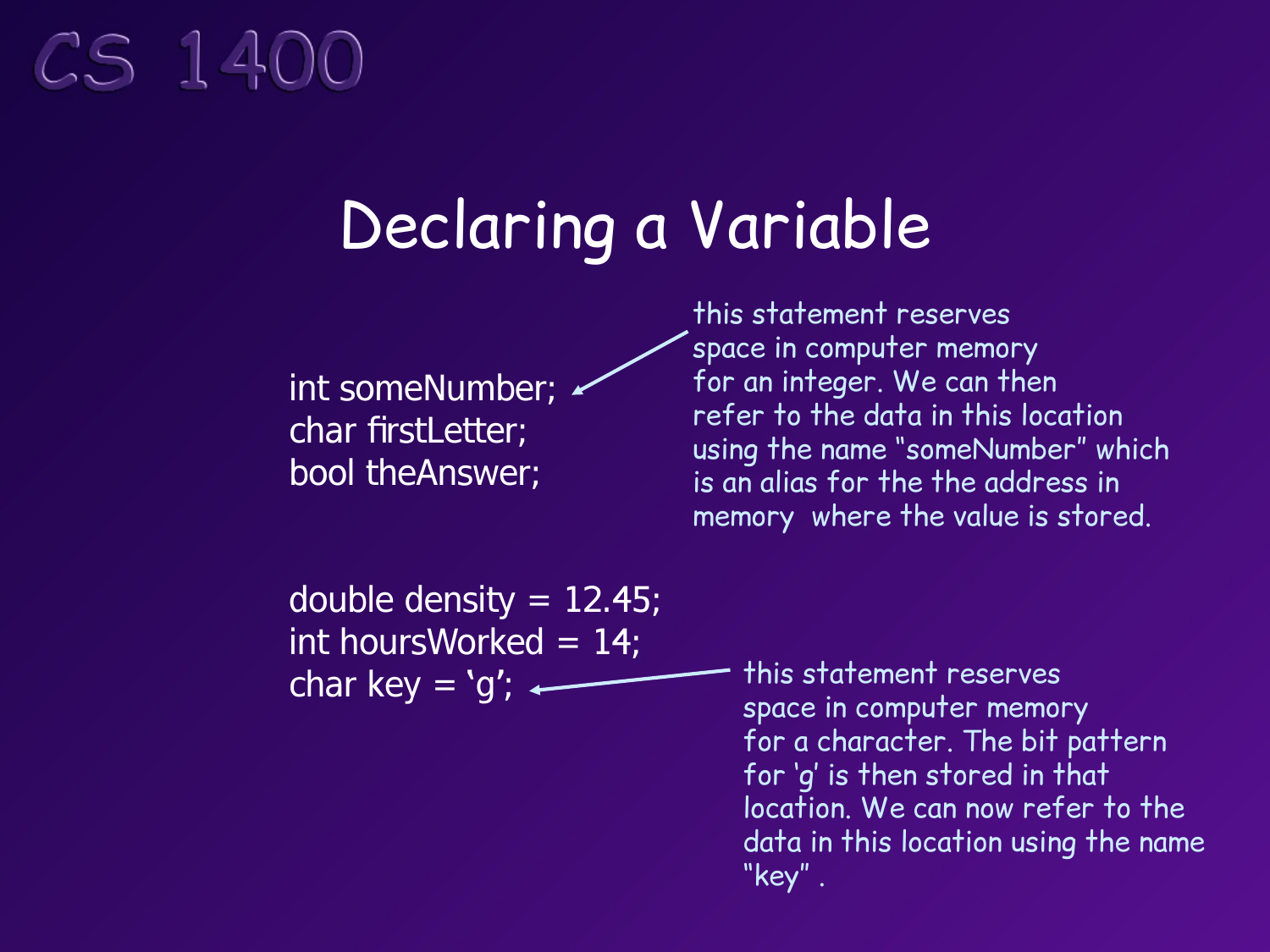

# Declaring a Variable
this statement reserves
space in computer memory
for an integer. We can then
refer to the data in this location
using the name “someNumber” which
is an alias for the the address in
memory  where the value is stored.

int someNumber;
char firstLetter;
bool theAnswer;

double density = 12.45;
int hoursWorked = 14;
char key = ‘g’;

this statement reserves
space in computer memory
for a character. The bit pattern
for ‘g’ is then stored in that
location. We can now refer to the
data in this location using the name
“key” .